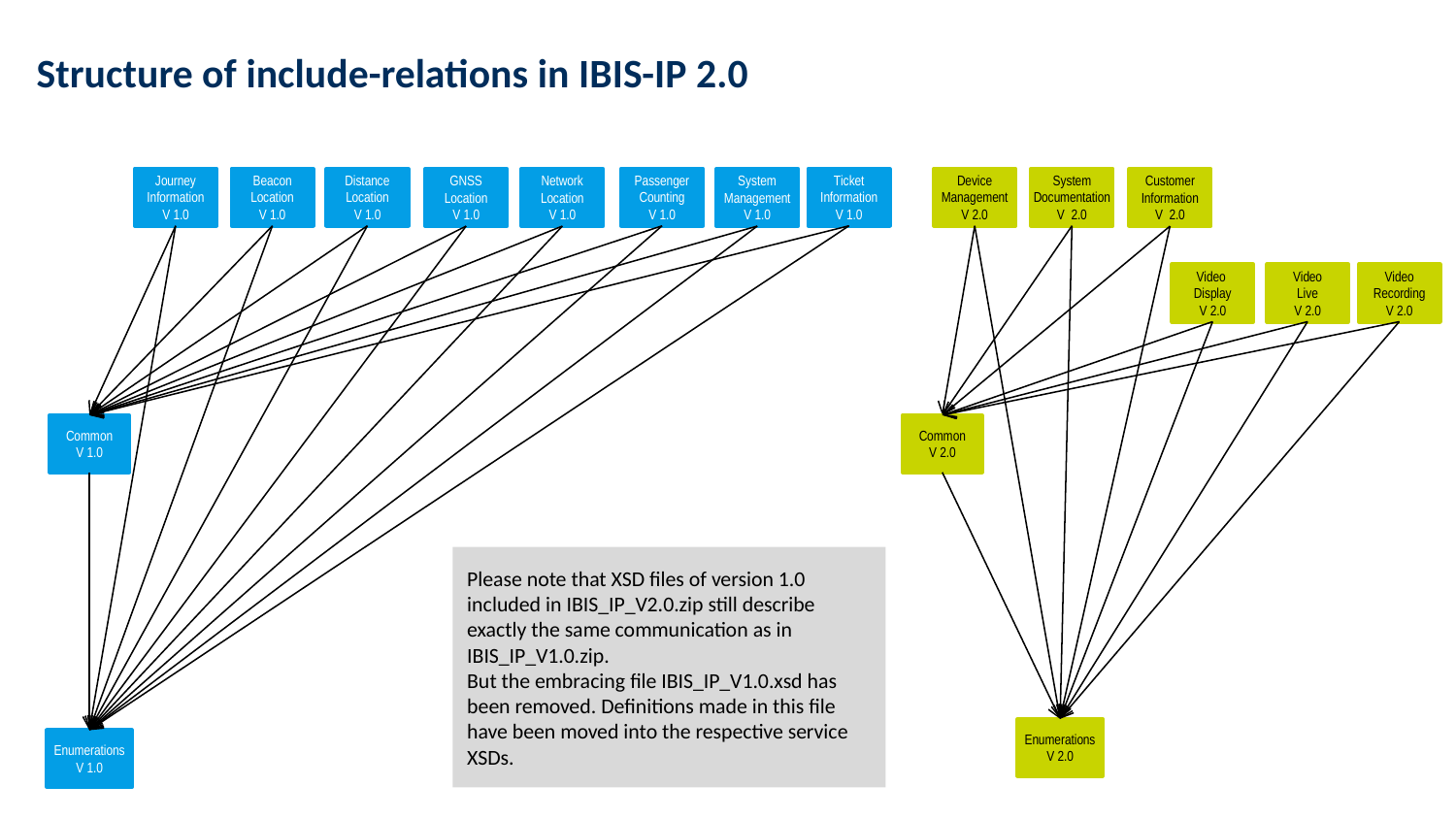

Structure of include-relations in IBIS-IP 2.0
Journey
Information
V 1.0
Beacon
Location
V 1.0
Distance
Location
V 1.0
Passenger
Counting
V 1.0
Ticket
Information
V 1.0
Device
Management
V 2.0
System
Documentation
V  2.0
GNSS
Location
V 1.0
Network
Location
V 1.0
System
Management
V 1.0
Customer
Information
V  2.0
Video
Display
V 2.0
Video
Live
V 2.0
Video Recording
V 2.0
Common
V 1.0
Common
V 2.0
Please note that XSD files of version 1.0 included in IBIS_IP_V2.0.zip still describe exactly the same communication as in IBIS_IP_V1.0.zip.
But the embracing file IBIS_IP_V1.0.xsd has been removed. Definitions made in this file have been moved into the respective service XSDs.
Enumerations
V 2.0
Enumerations
V 1.0